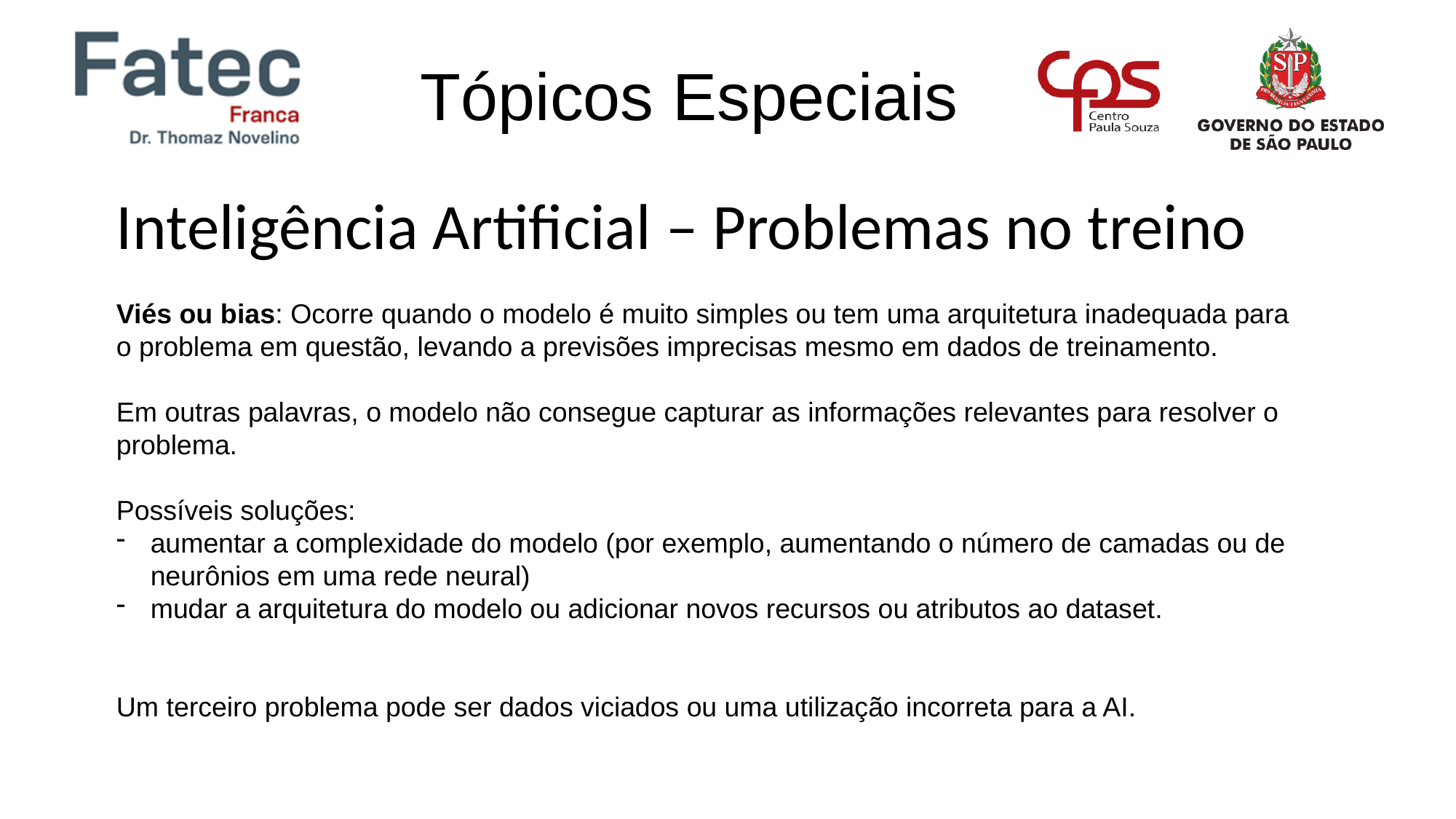

Inteligência Artificial – Problemas no treino
Viés ou bias: Ocorre quando o modelo é muito simples ou tem uma arquitetura inadequada para o problema em questão, levando a previsões imprecisas mesmo em dados de treinamento.

Em outras palavras, o modelo não consegue capturar as informações relevantes para resolver o problema.

Possíveis soluções:
aumentar a complexidade do modelo (por exemplo, aumentando o número de camadas ou de neurônios em uma rede neural)
mudar a arquitetura do modelo ou adicionar novos recursos ou atributos ao dataset.

Um terceiro problema pode ser dados viciados ou uma utilização incorreta para a AI.